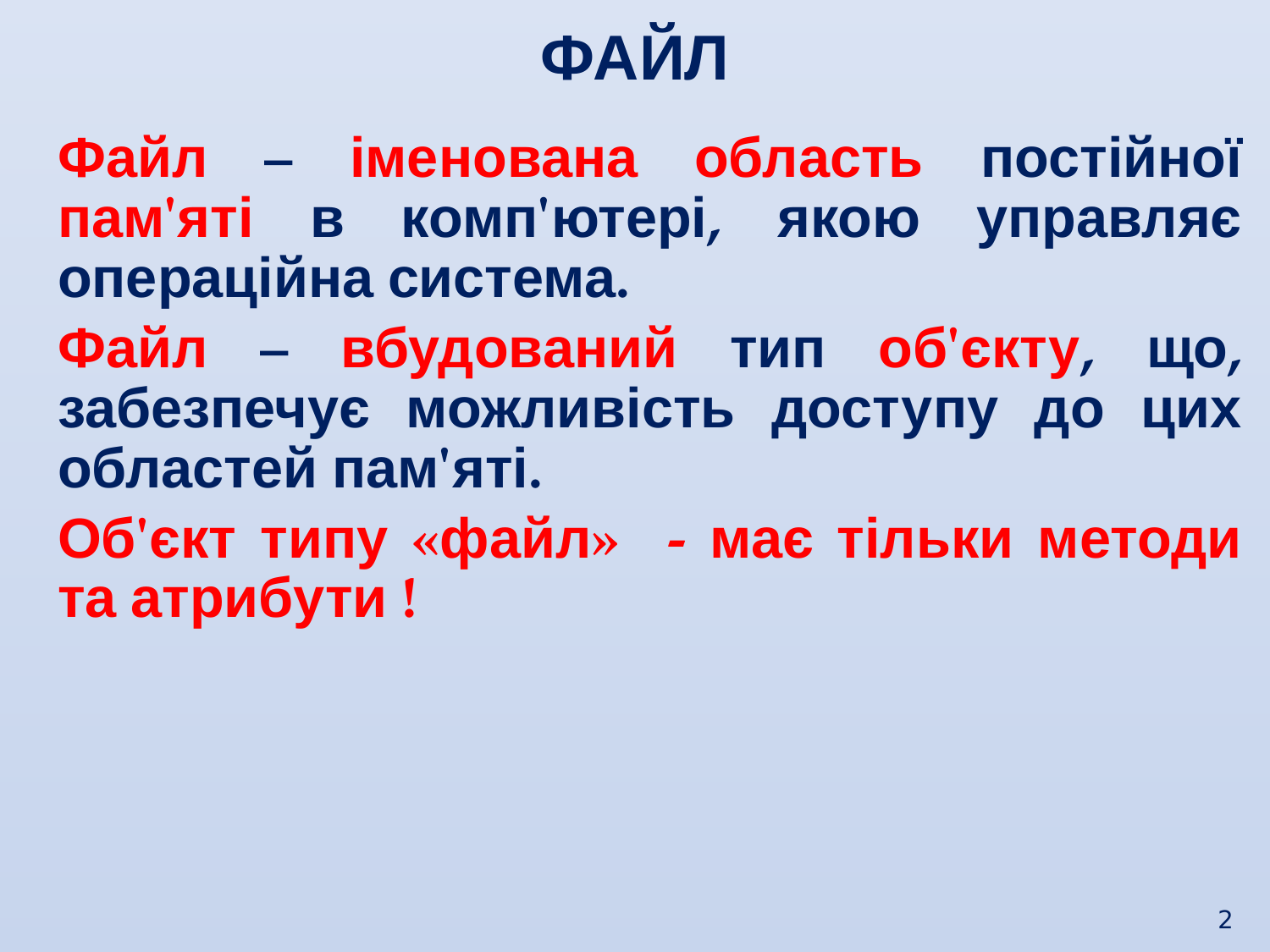

ФАЙЛ
Файл – іменована область постійної пам'яті в комп'ютері, якою управляє операційна система.
Файл – вбудований тип об'єкту, що, забезпечує можливість доступу до цих областей пам'яті.
Об'єкт типу «файл»  - має тільки методи та атрибути !
2